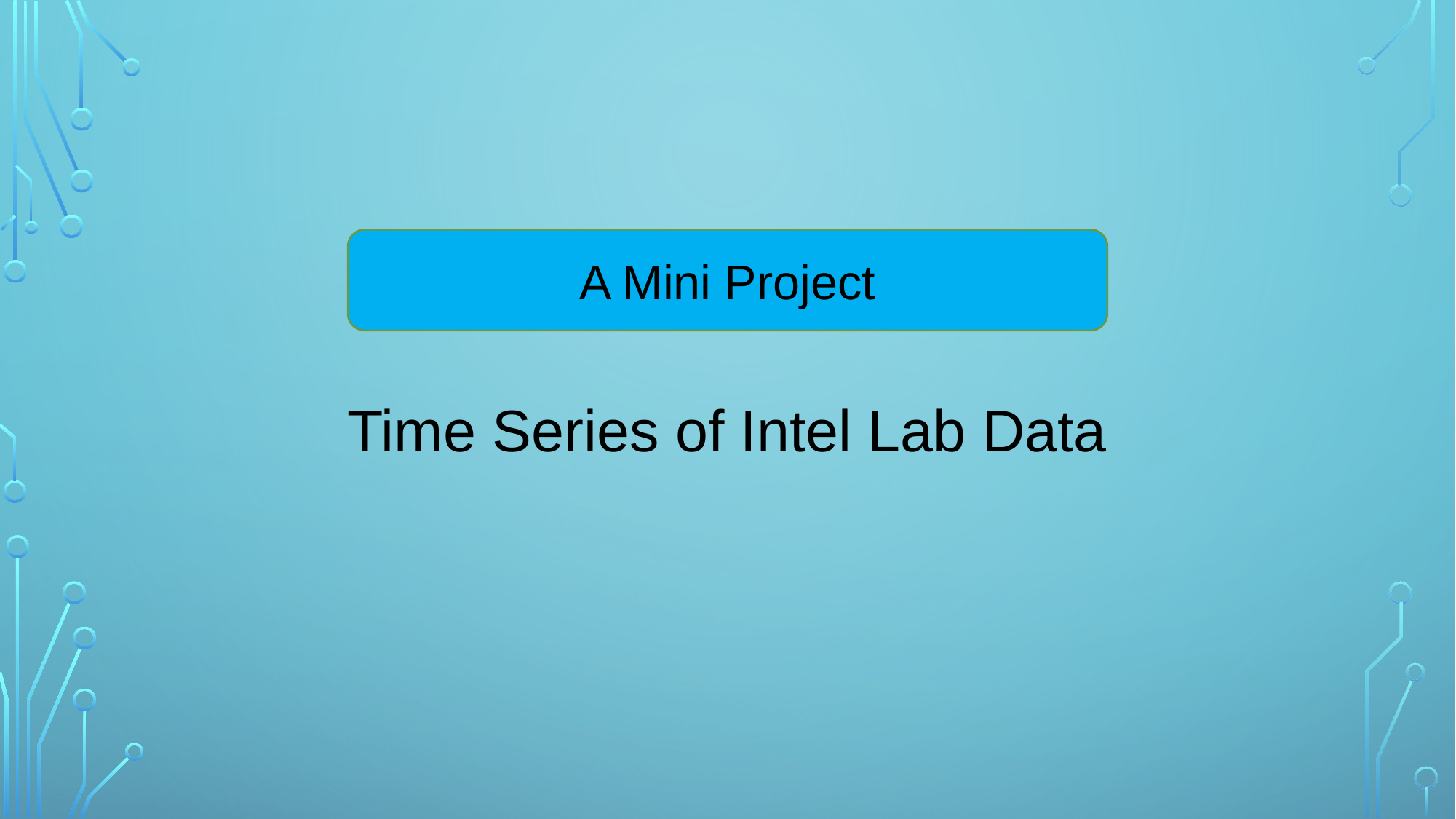

A Mini Project
# Time Series of Intel Lab Data